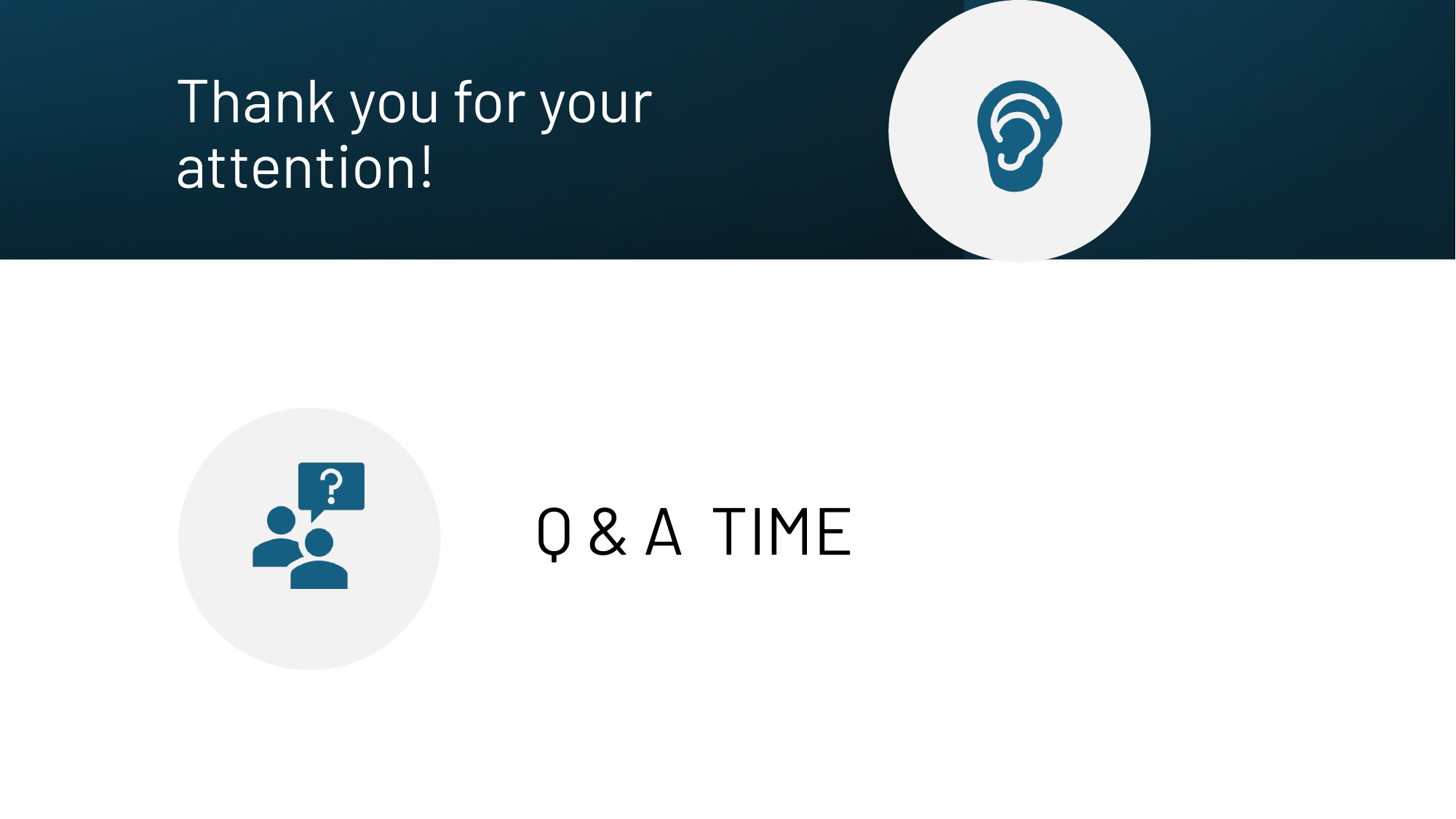

# Thank you for your attention!

Q & A  Time